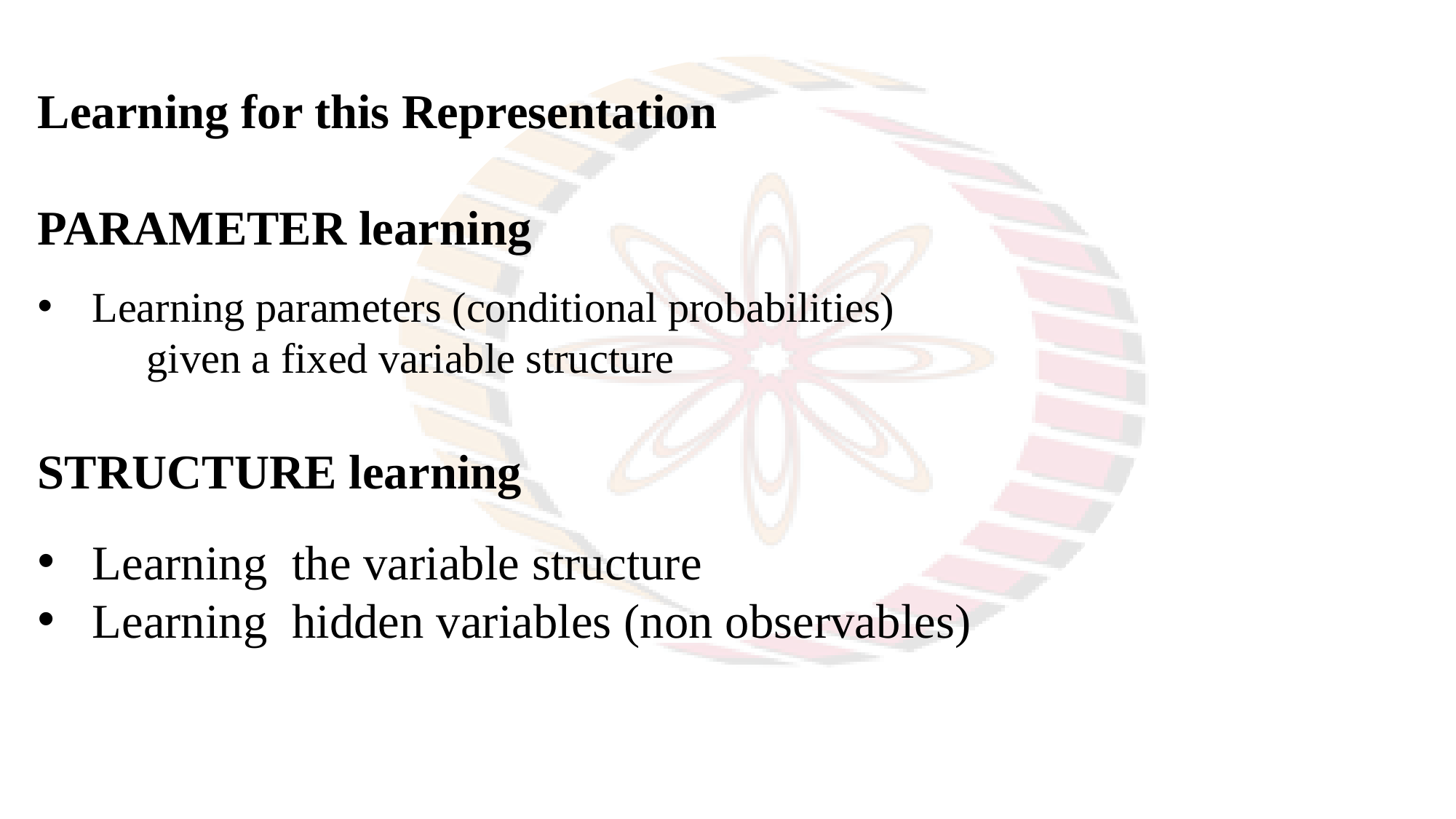

Learning for this Representation

PARAMETER learning

Learning parameters (conditional probabilities)
	given a fixed variable structure

STRUCTURE learning

Learning  the variable structure
Learning  hidden variables (non observables)